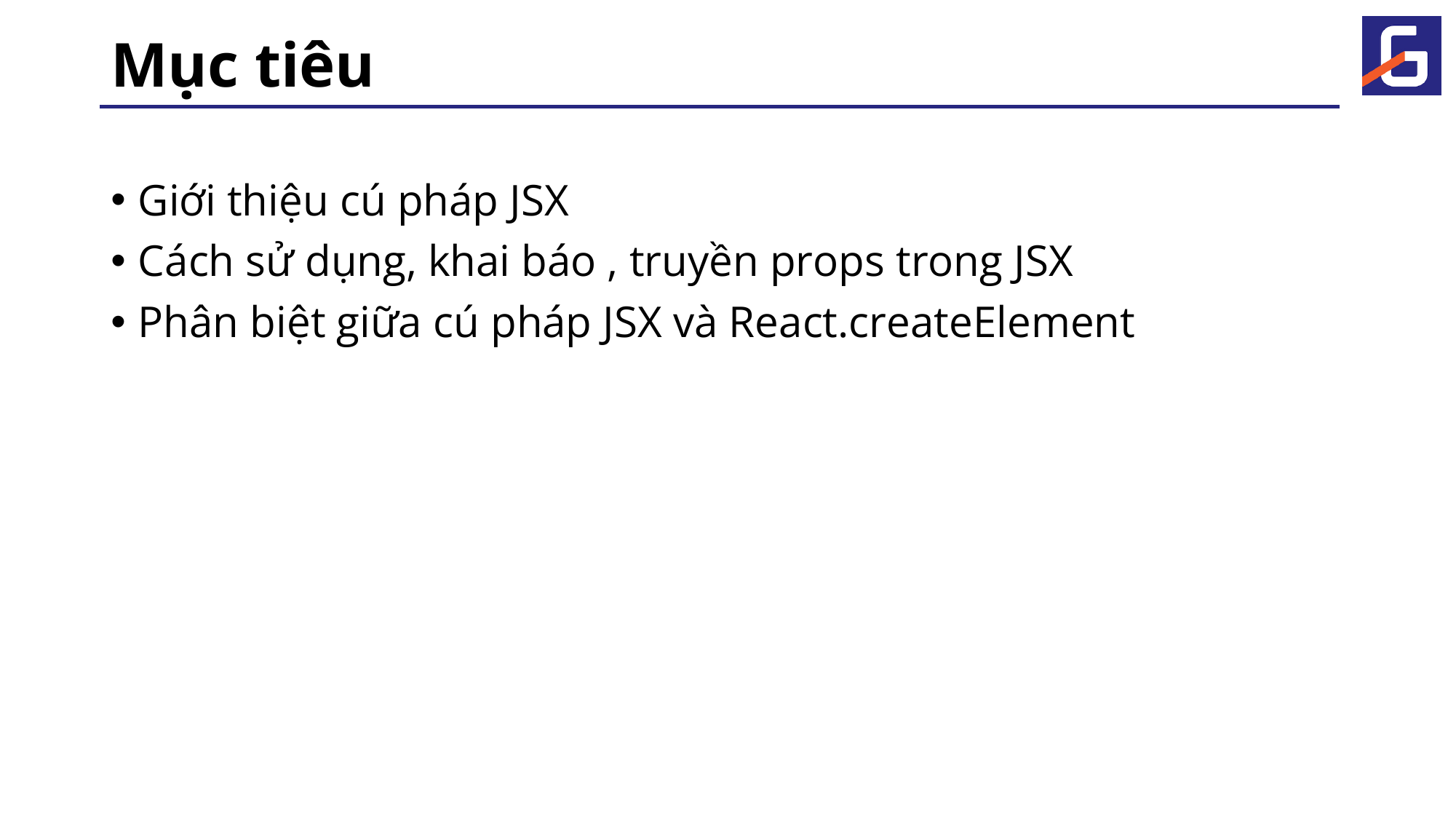

# Mục tiêu
Giới thiệu cú pháp JSX
Cách sử dụng, khai báo , truyền props trong JSX
Phân biệt giữa cú pháp JSX và React.createElement